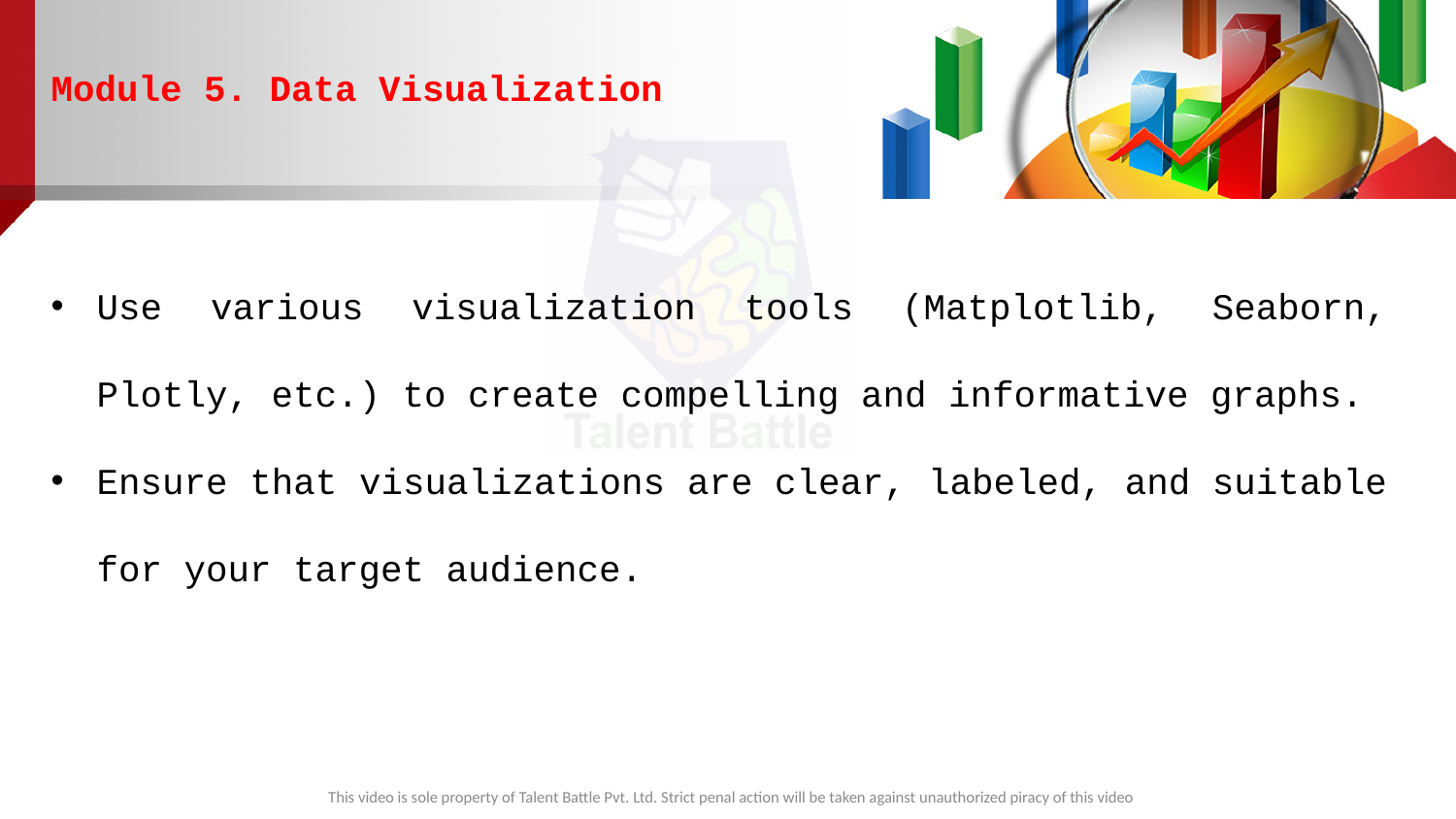

Module 5. Data Visualization

Use various visualization tools (Matplotlib, Seaborn, Plotly, etc.) to create compelling and informative graphs.
Ensure that visualizations are clear, labeled, and suitable for your target audience.

This video is sole property of Talent Battle Pvt. Ltd. Strict penal action will be taken against unauthorized piracy of this video